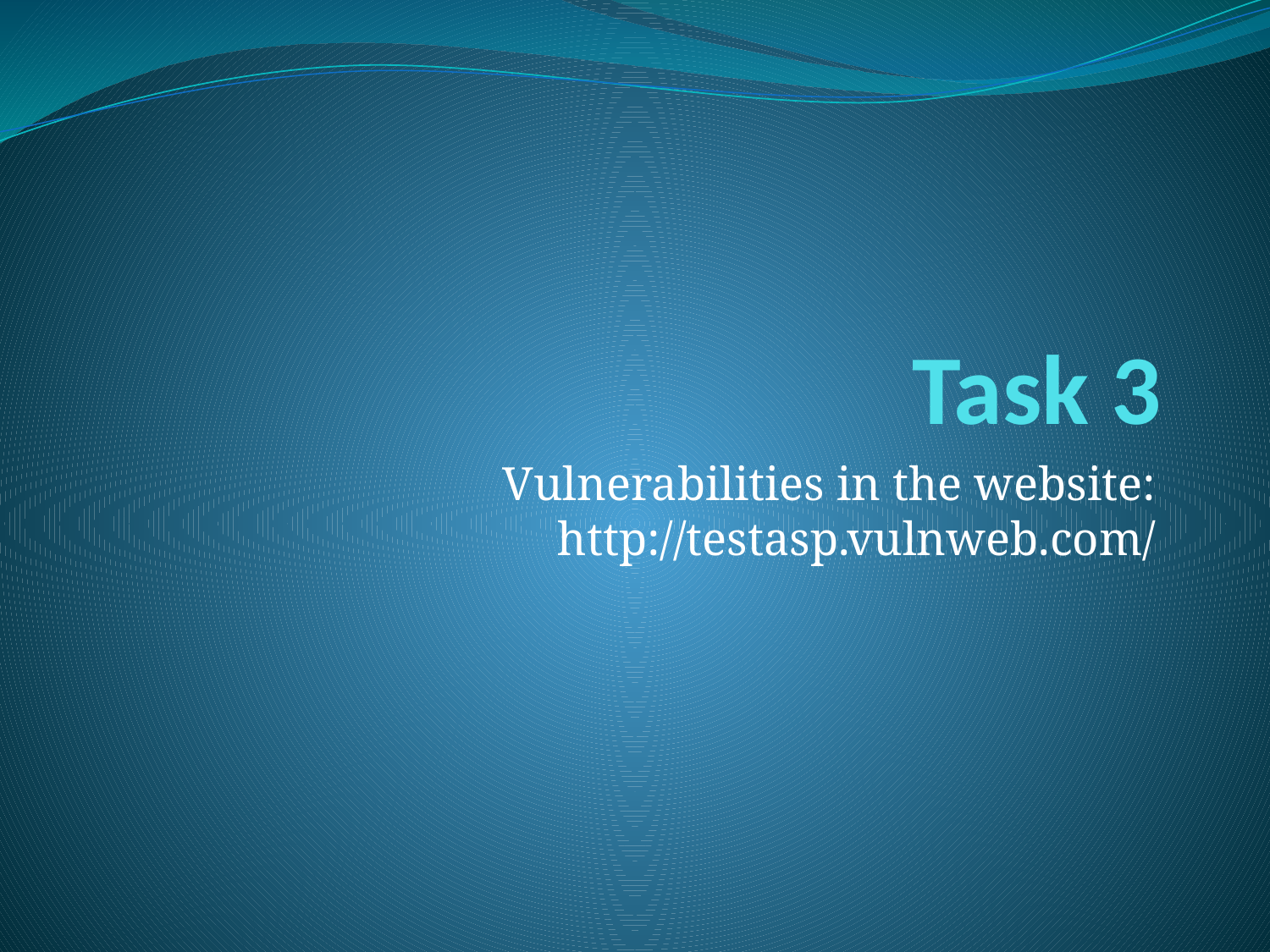

# Task 3
 Vulnerabilities in the website: http://testasp.vulnweb.com/